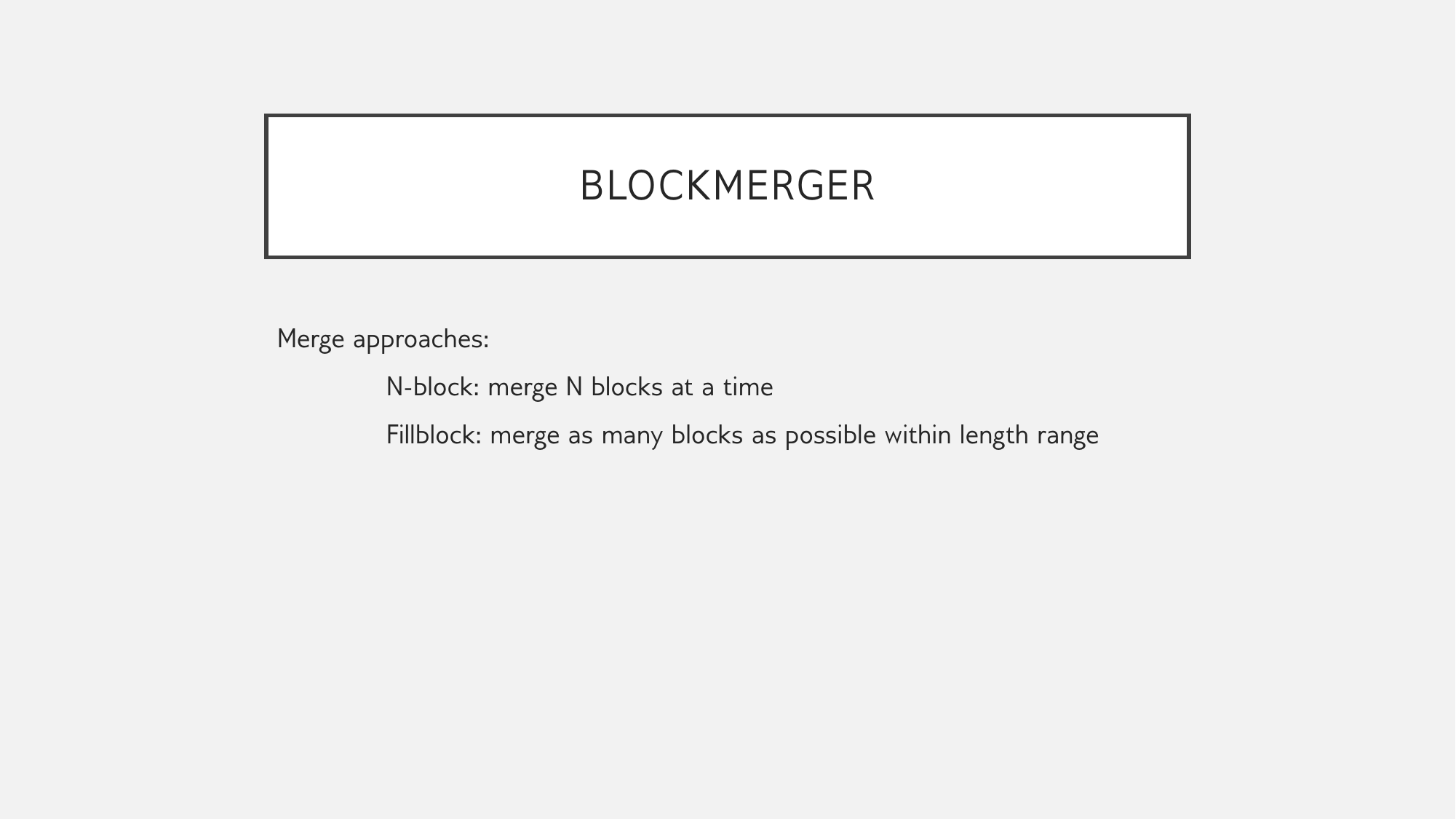

# Blockmerger
Merge approaches:
	N-block: merge N blocks at a time
	Fillblock: merge as many blocks as possible within length range